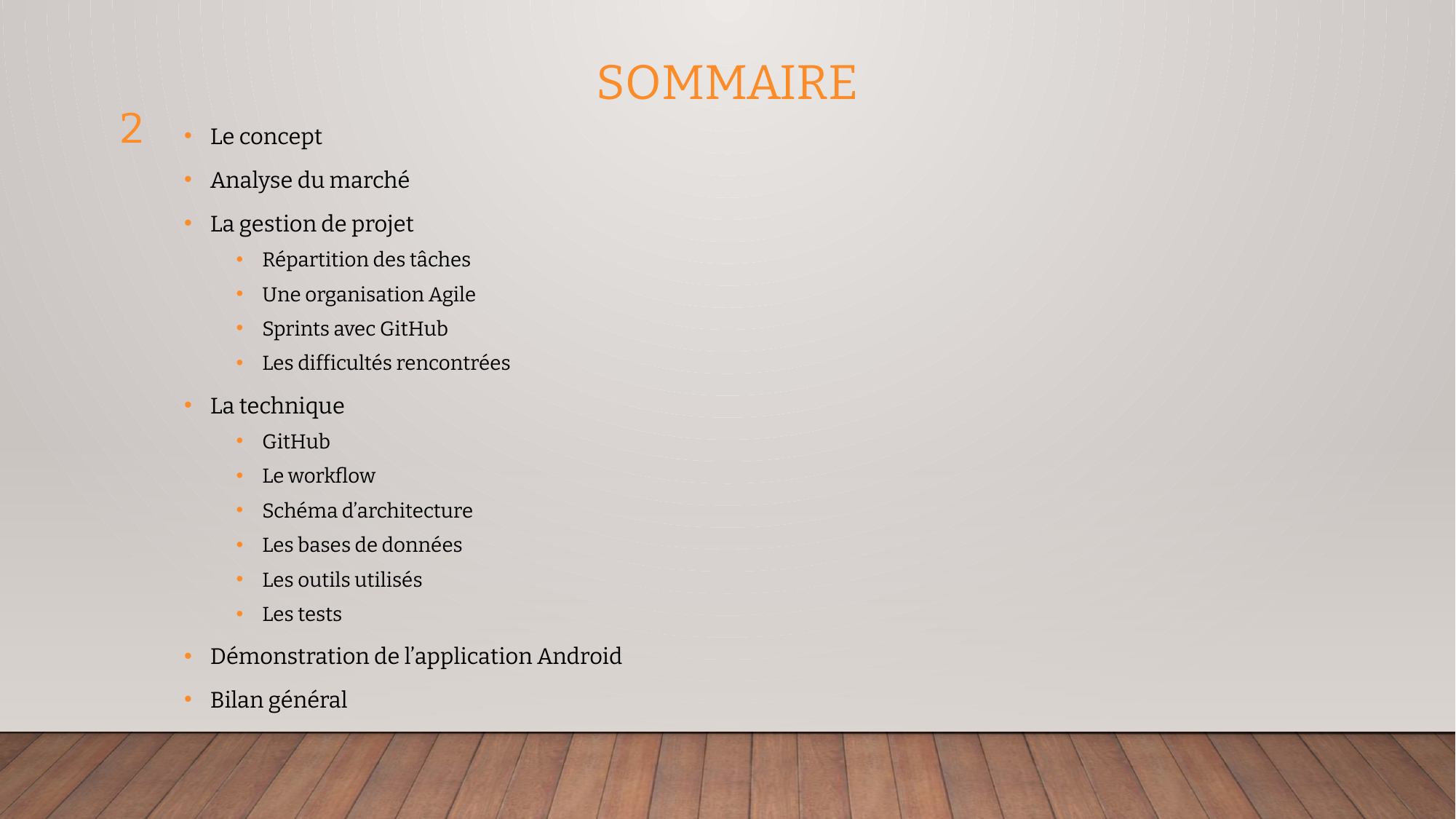

# Sommaire
2
Le concept
Analyse du marché
La gestion de projet
Répartition des tâches
Une organisation Agile
Sprints avec GitHub
Les difficultés rencontrées
La technique
GitHub
Le workflow
Schéma d’architecture
Les bases de données
Les outils utilisés
Les tests
Démonstration de l’application Android
Bilan général